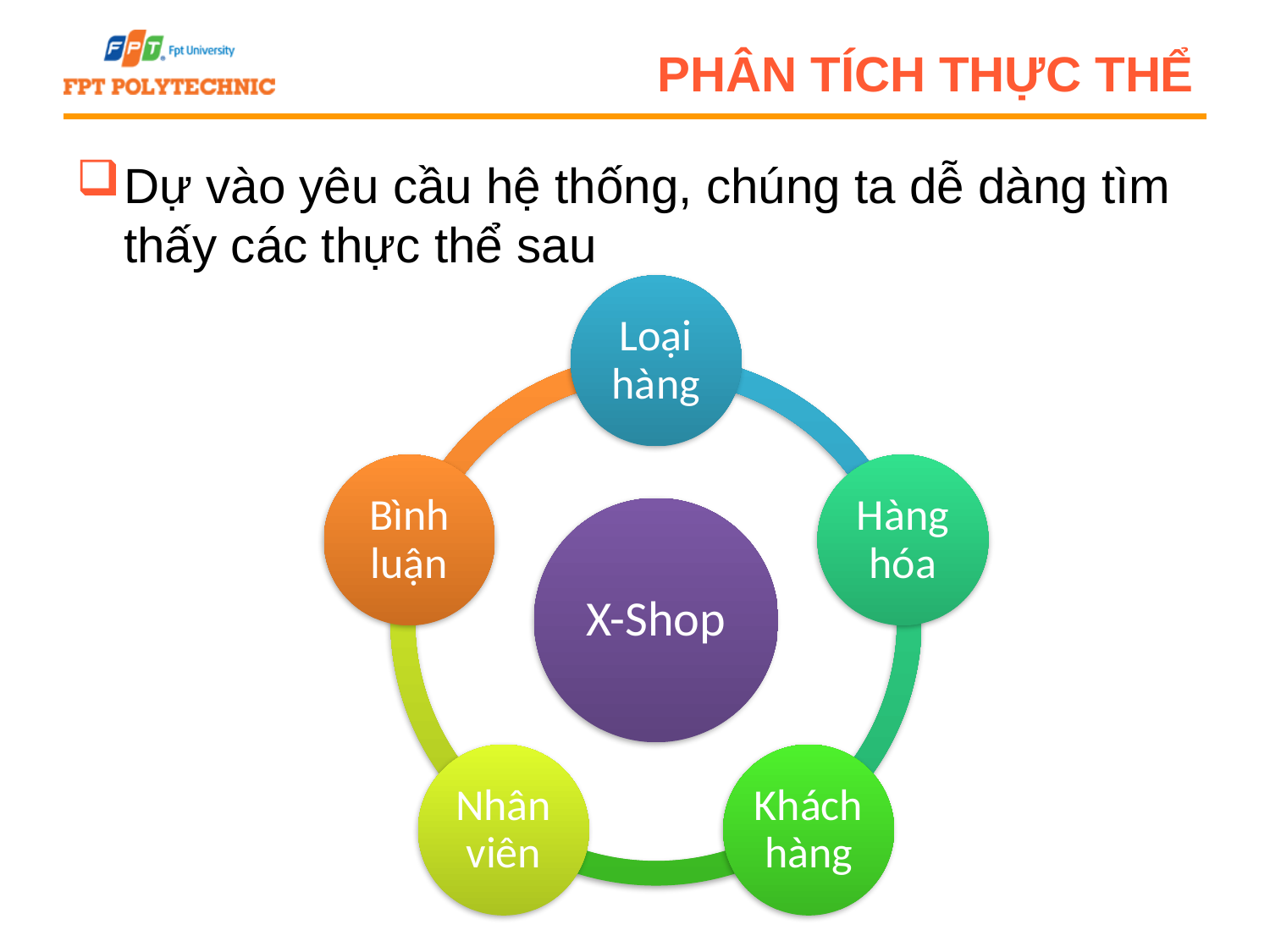

# Phân tích thực thể
Dự vào yêu cầu hệ thống, chúng ta dễ dàng tìm thấy các thực thể sau
X-Shop
Loại hàng
Hàng hóa
Khách hàng
Nhân viên
Bình luận